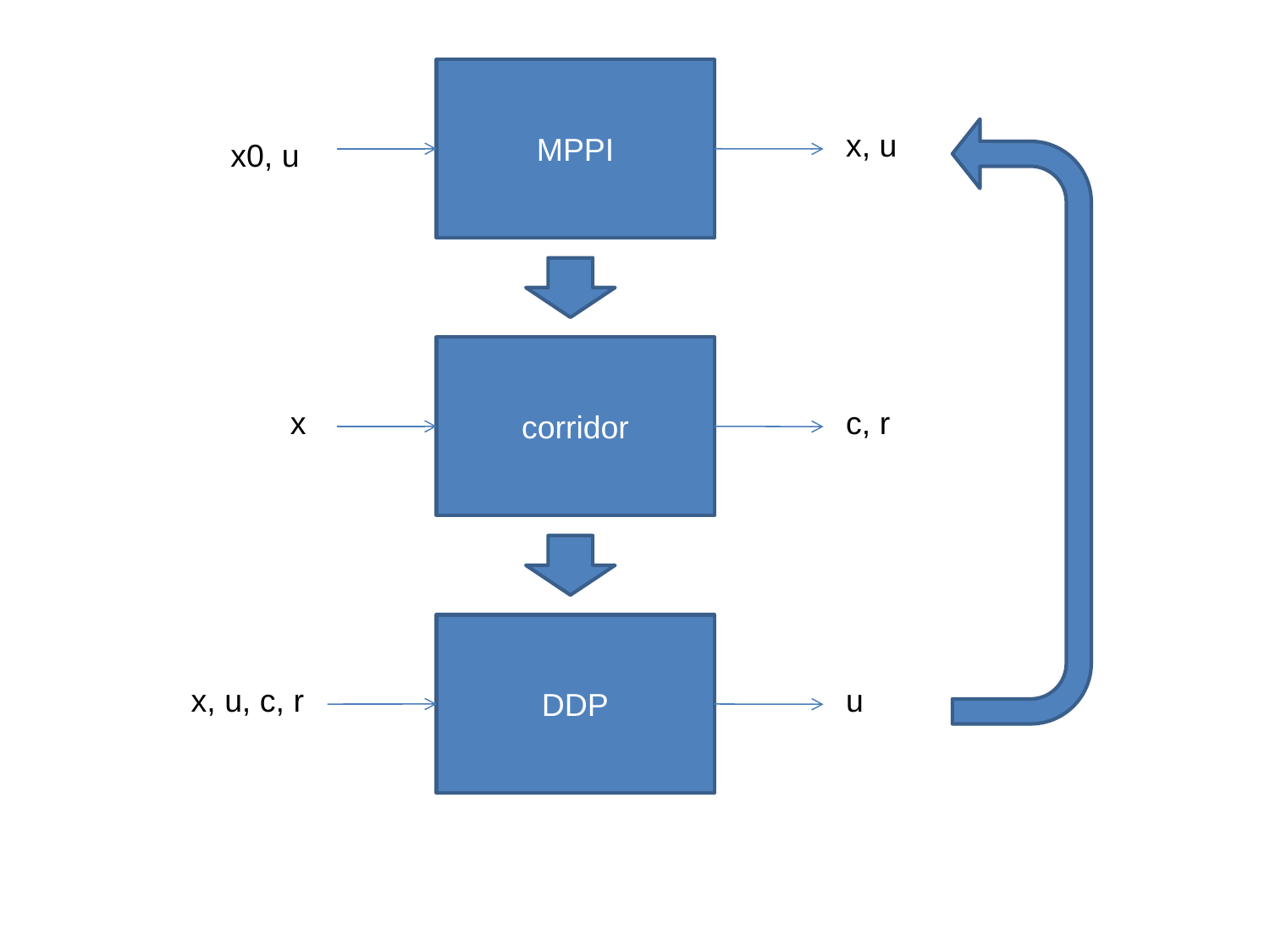

MPPI
x, u
x0, u

corridor

x
c, r

DDP
x, u, c, r
u